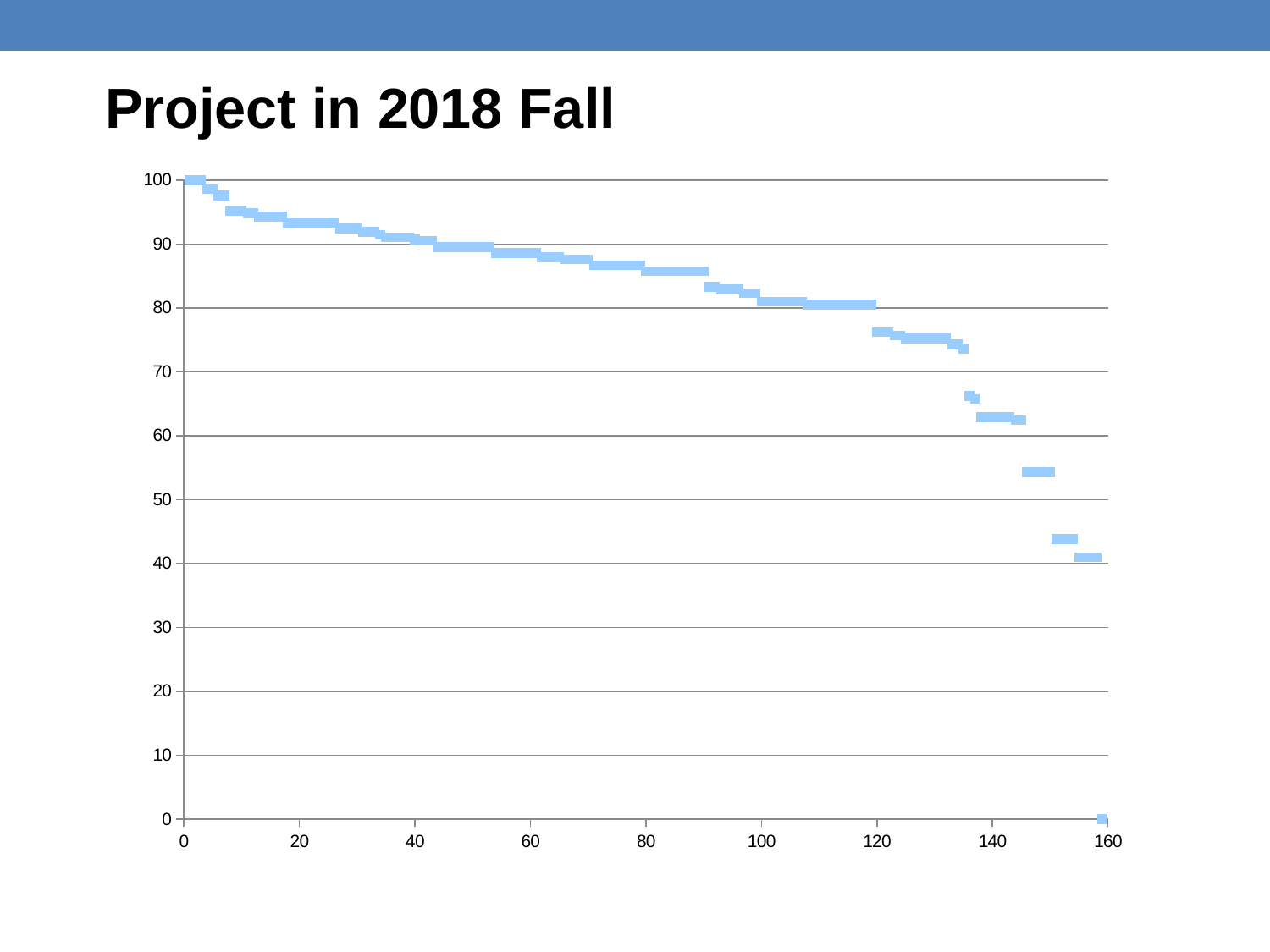

Project in 2018 Fall

### Chart

| Category |  |
|---|---|